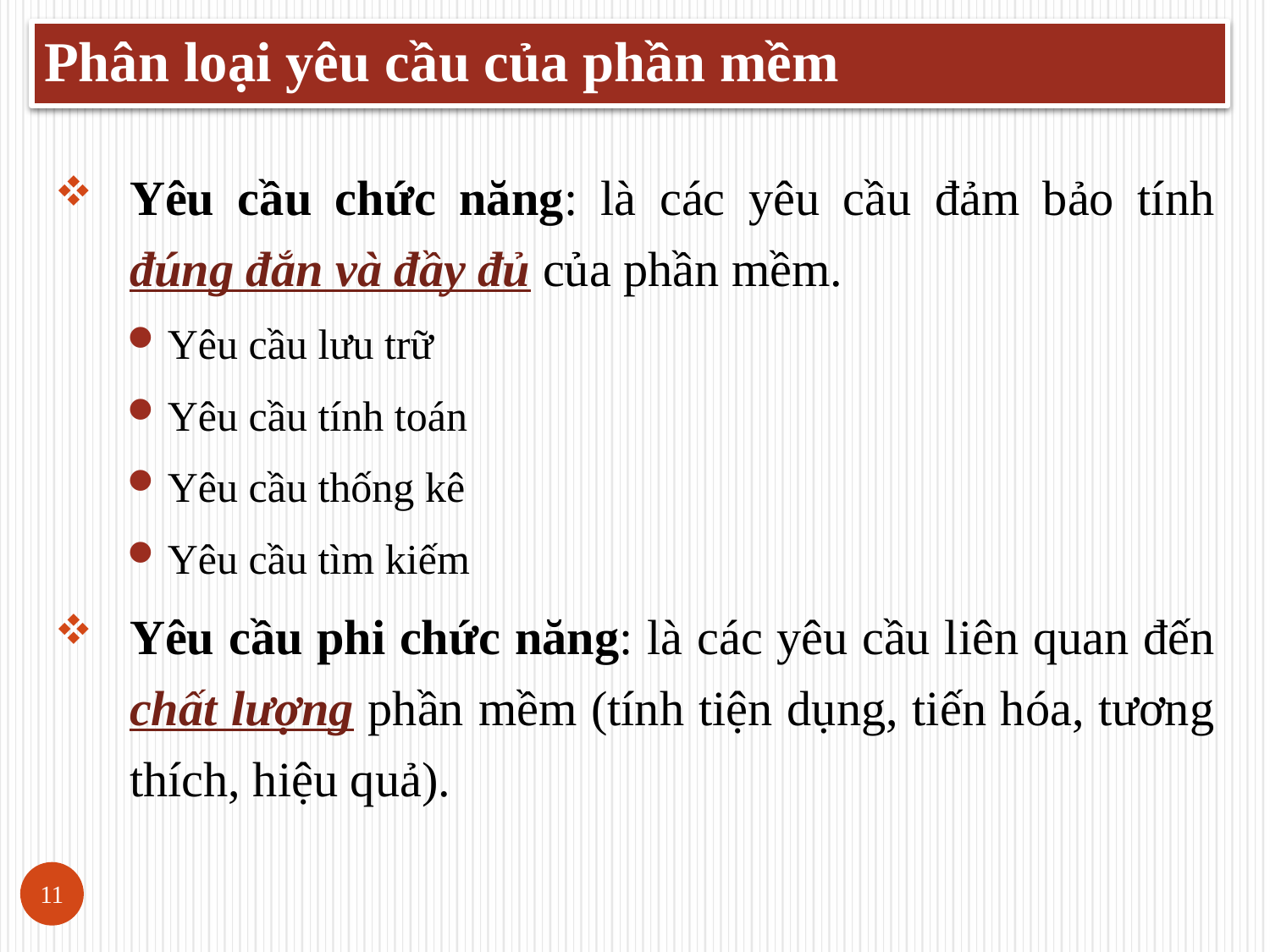

Phân loại yêu cầu của phần mềm
Yêu cầu chức năng: là các yêu cầu đảm bảo tính đúng đắn và đầy đủ của phần mềm.
Yêu cầu lưu trữ
Yêu cầu tính toán
Yêu cầu thống kê
Yêu cầu tìm kiếm
Yêu cầu phi chức năng: là các yêu cầu liên quan đến chất lượng phần mềm (tính tiện dụng, tiến hóa, tương thích, hiệu quả).

11